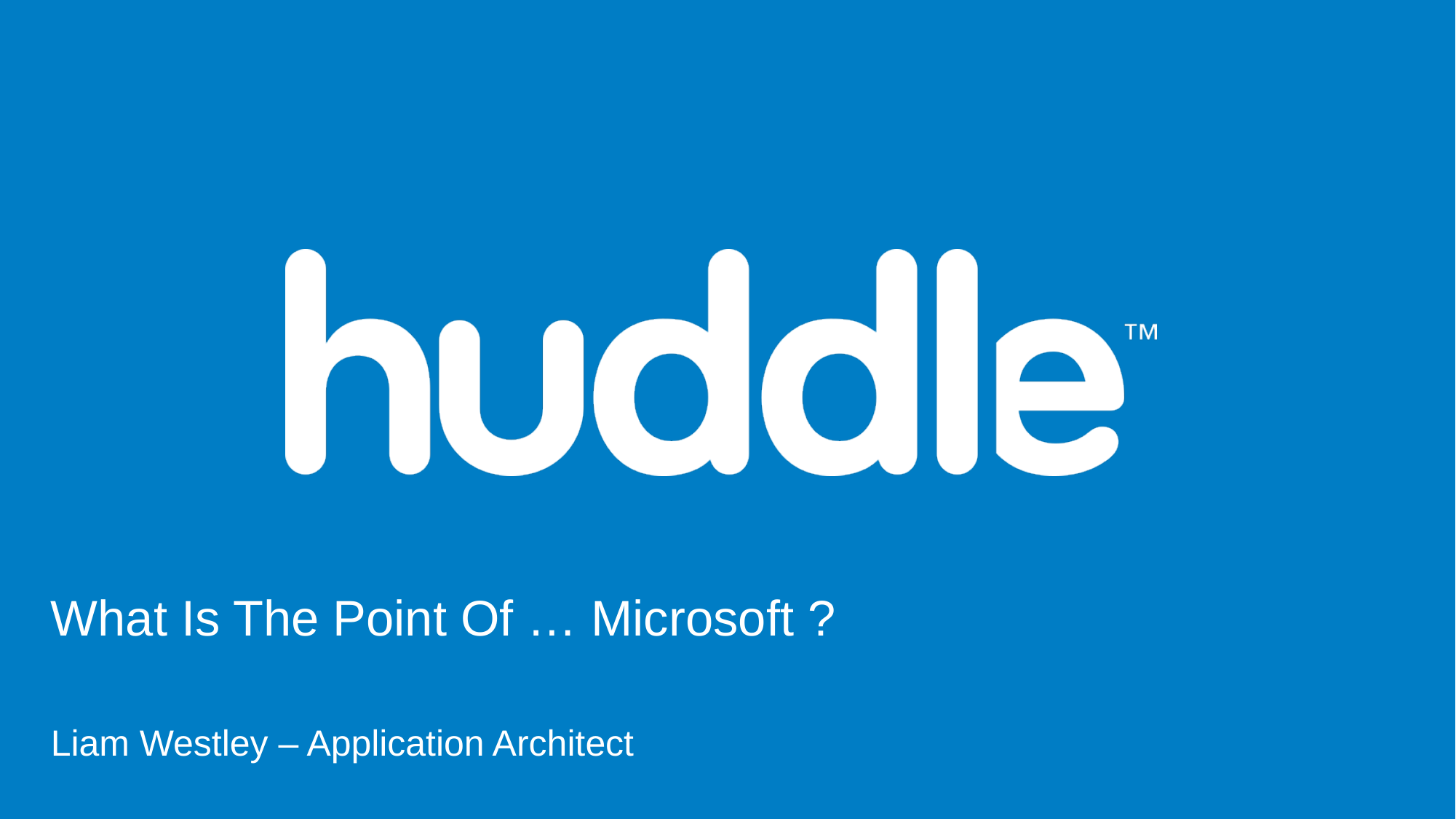

What Is The Point Of … Microsoft ?
Liam Westley – Application Architect